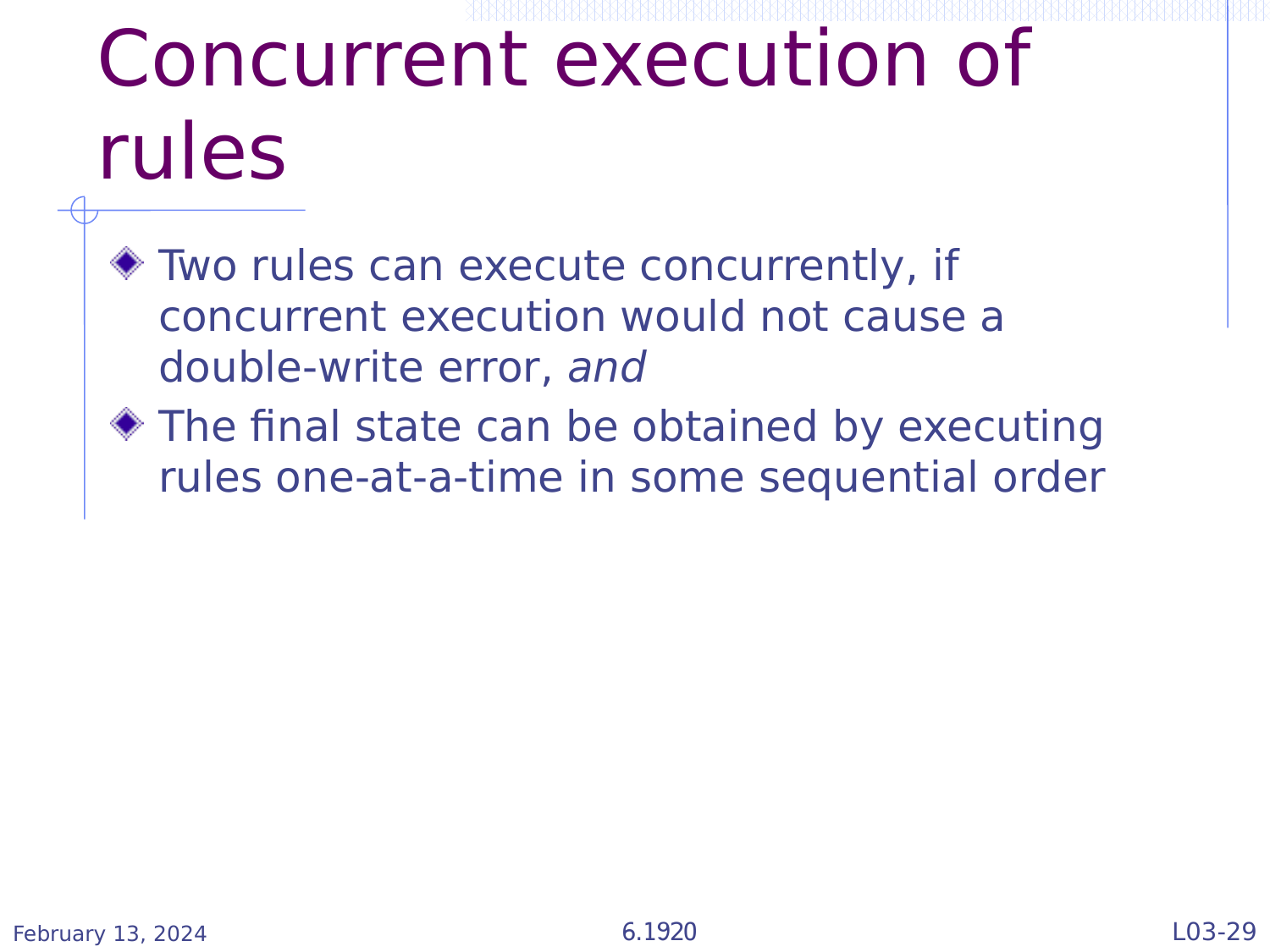

# Concurrent execution of rules
Two rules can execute concurrently, if concurrent execution would not cause a double-write error, and
The final state can be obtained by executing rules one-at-a-time in some sequential order
February 13, 2024
6.1920
L03-29